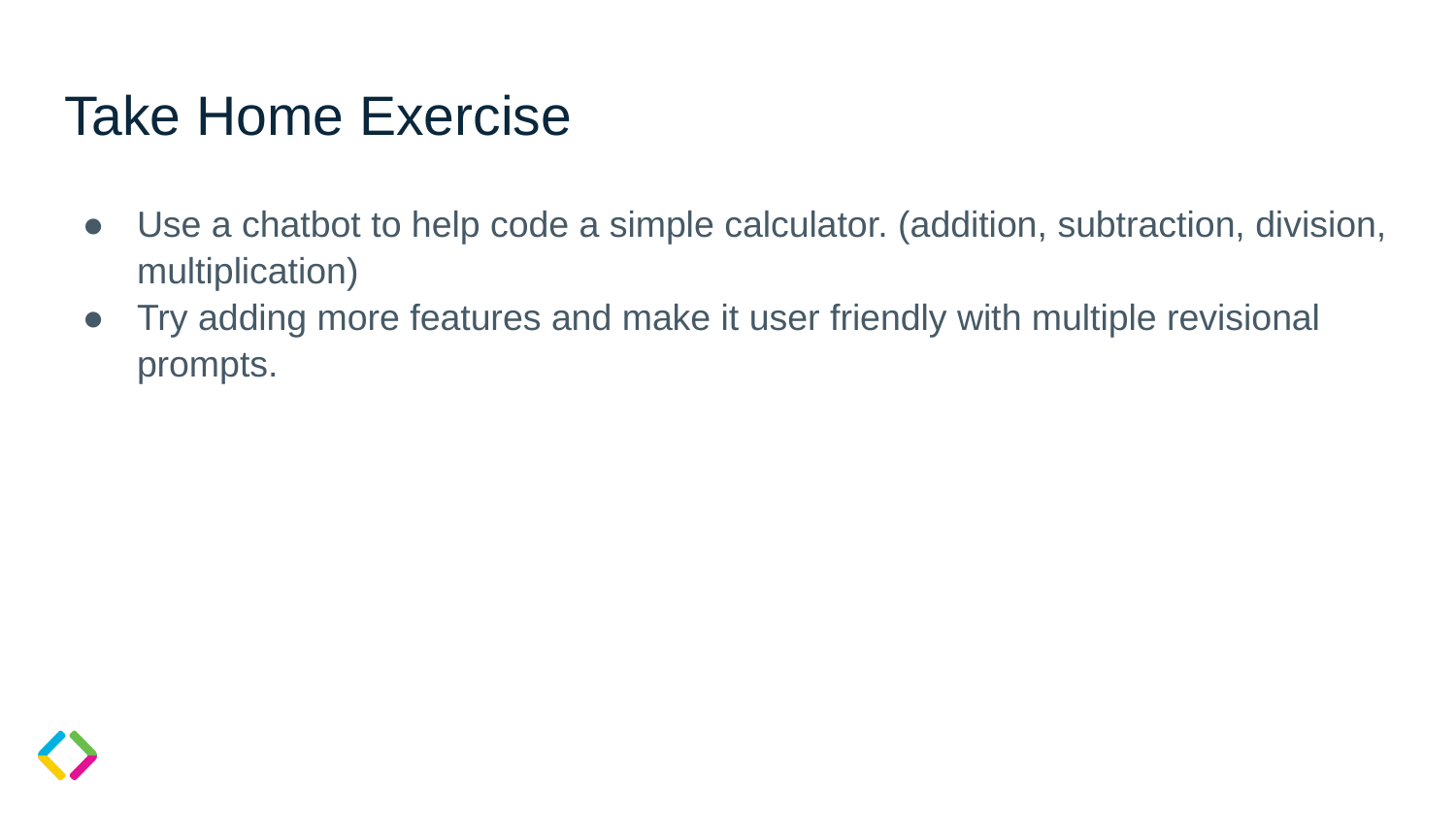

# Take Home Exercise
Use a chatbot to help code a simple calculator. (addition, subtraction, division, multiplication)
Try adding more features and make it user friendly with multiple revisional prompts.